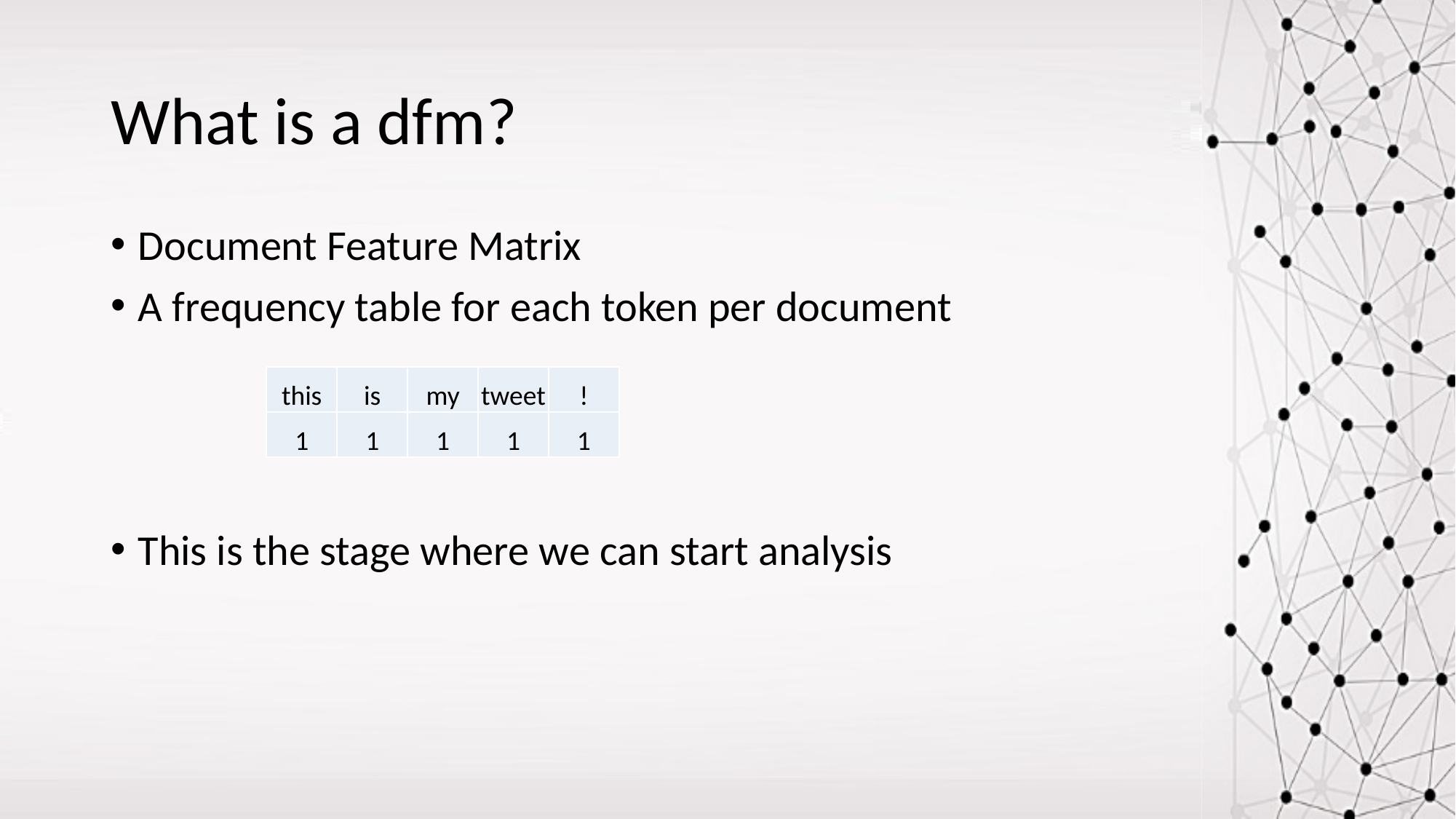

# What is a dfm?
Document Feature Matrix
A frequency table for each token per document

This is the stage where we can start analysis

| this | is | my | tweet | ! |
| --- | --- | --- | --- | --- |
| 1 | 1 | 1 | 1 | 1 |